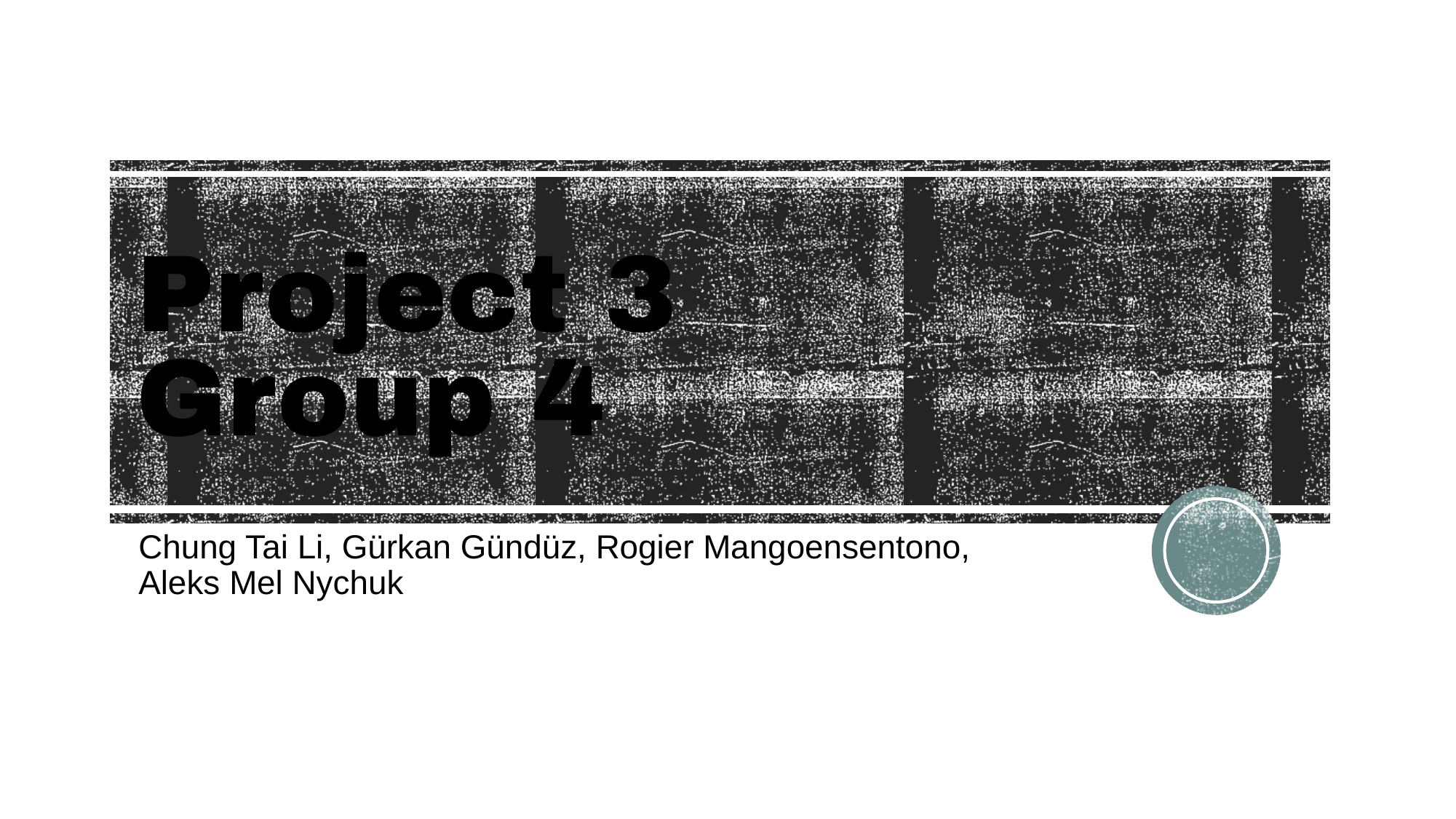

# Project 3 Group 4
Chung Tai Li, Gürkan Gündüz, Rogier Mangoensentono, Aleks Mel Nychuk